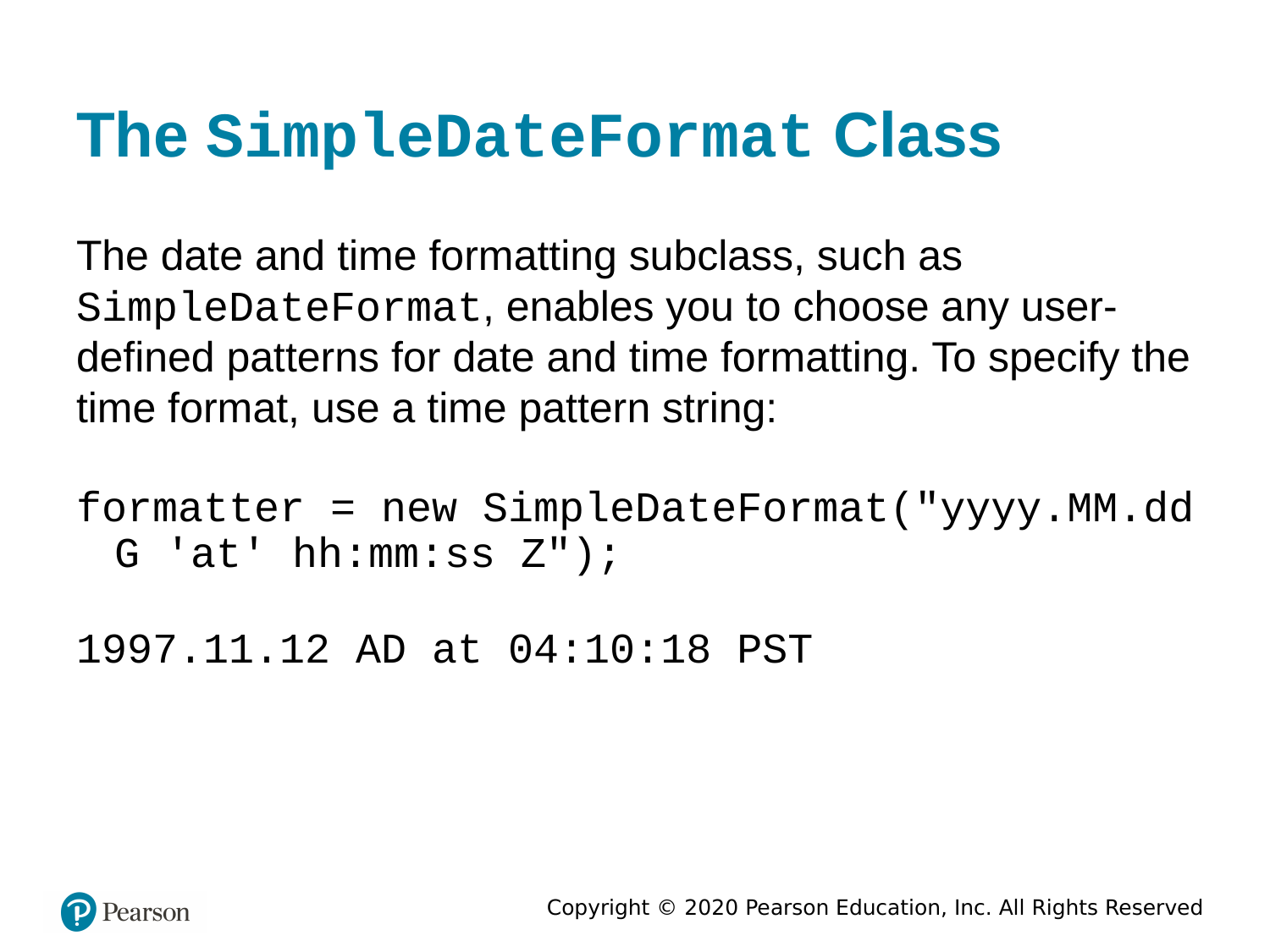

# The SimpleDateFormat Class
The date and time formatting subclass, such as SimpleDateFormat, enables you to choose any user-defined patterns for date and time formatting. To specify the time format, use a time pattern string:
formatter = new SimpleDateFormat("yyyy.MM.dd G 'at' hh:mm:ss Z");
1997.11.12 AD at 04:10:18 PST